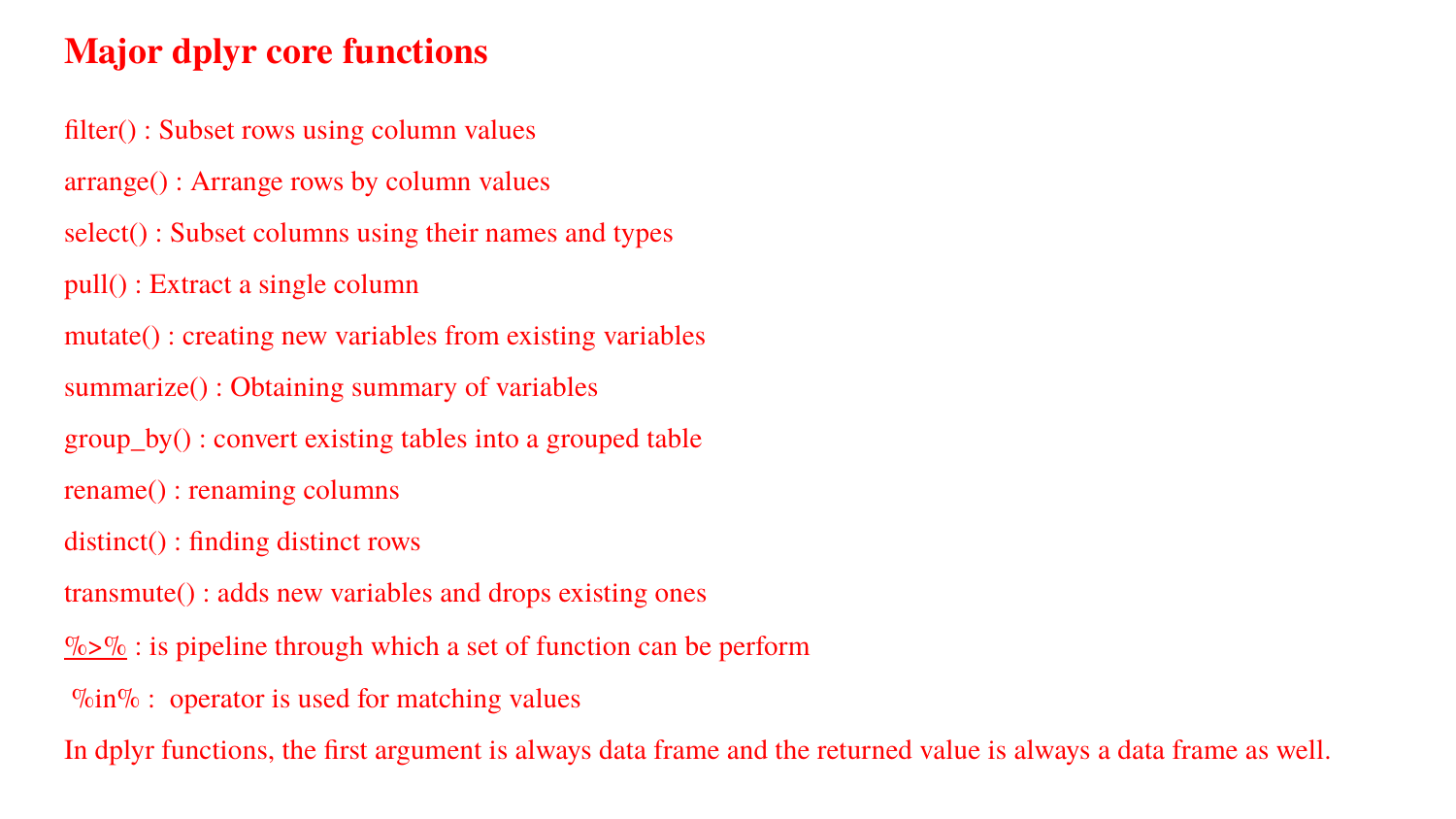

# Major dplyr core functions
filter() : Subset rows using column values
arrange() : Arrange rows by column values
select() : Subset columns using their names and types
pull() : Extract a single column
mutate() : creating new variables from existing variables
summarize() : Obtaining summary of variables
group_by() : convert existing tables into a grouped table
rename() : renaming columns
distinct() : finding distinct rows
transmute() : adds new variables and drops existing ones
%>% : is pipeline through which a set of function can be perform
 %in% :  operator is used for matching values
In dplyr functions, the first argument is always data frame and the returned value is always a data frame as well.